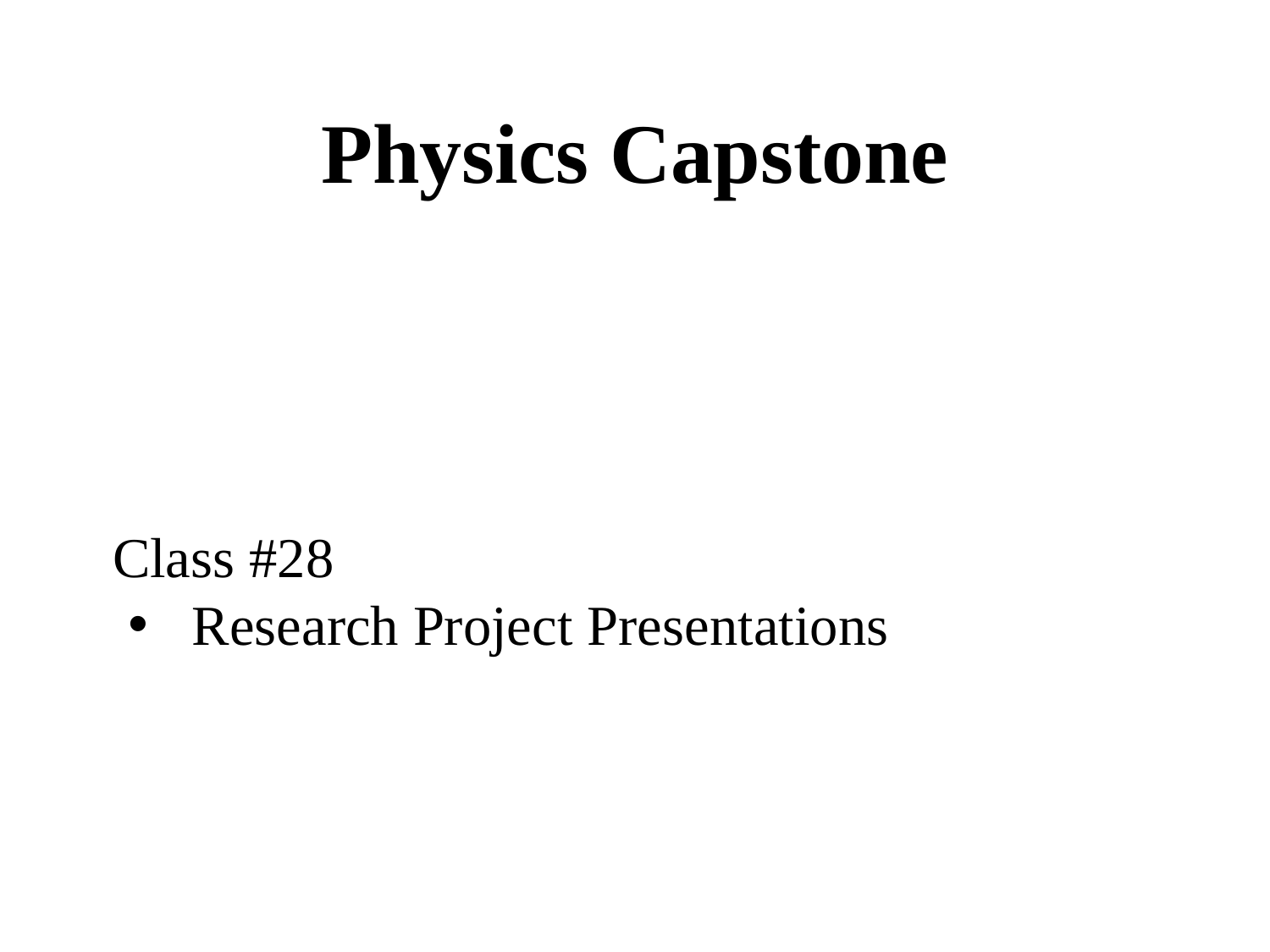

Physics Capstone
Class #28
Research Project Presentations